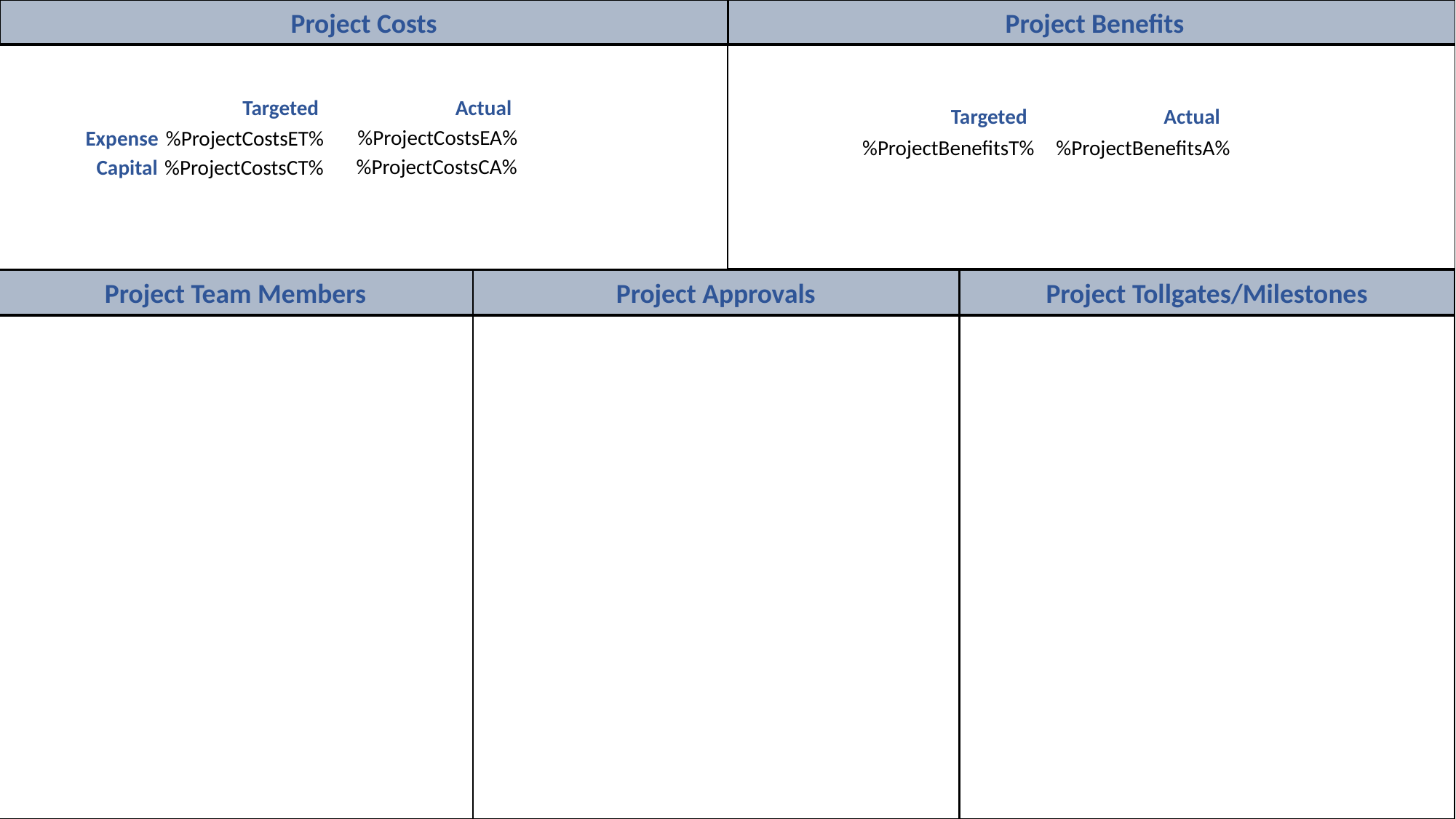

Project Benefits
Project Costs

 Targeted		Actual
 Targeted		Actual
 Expense
   Capital
%ProjectCostsEA%
%ProjectCostsET%
%ProjectBenefitsA%
%ProjectBenefitsT%
%ProjectCostsCA%
%ProjectCostsCT%
Project Approvals
Project Team Members
Project Tollgates/Milestones